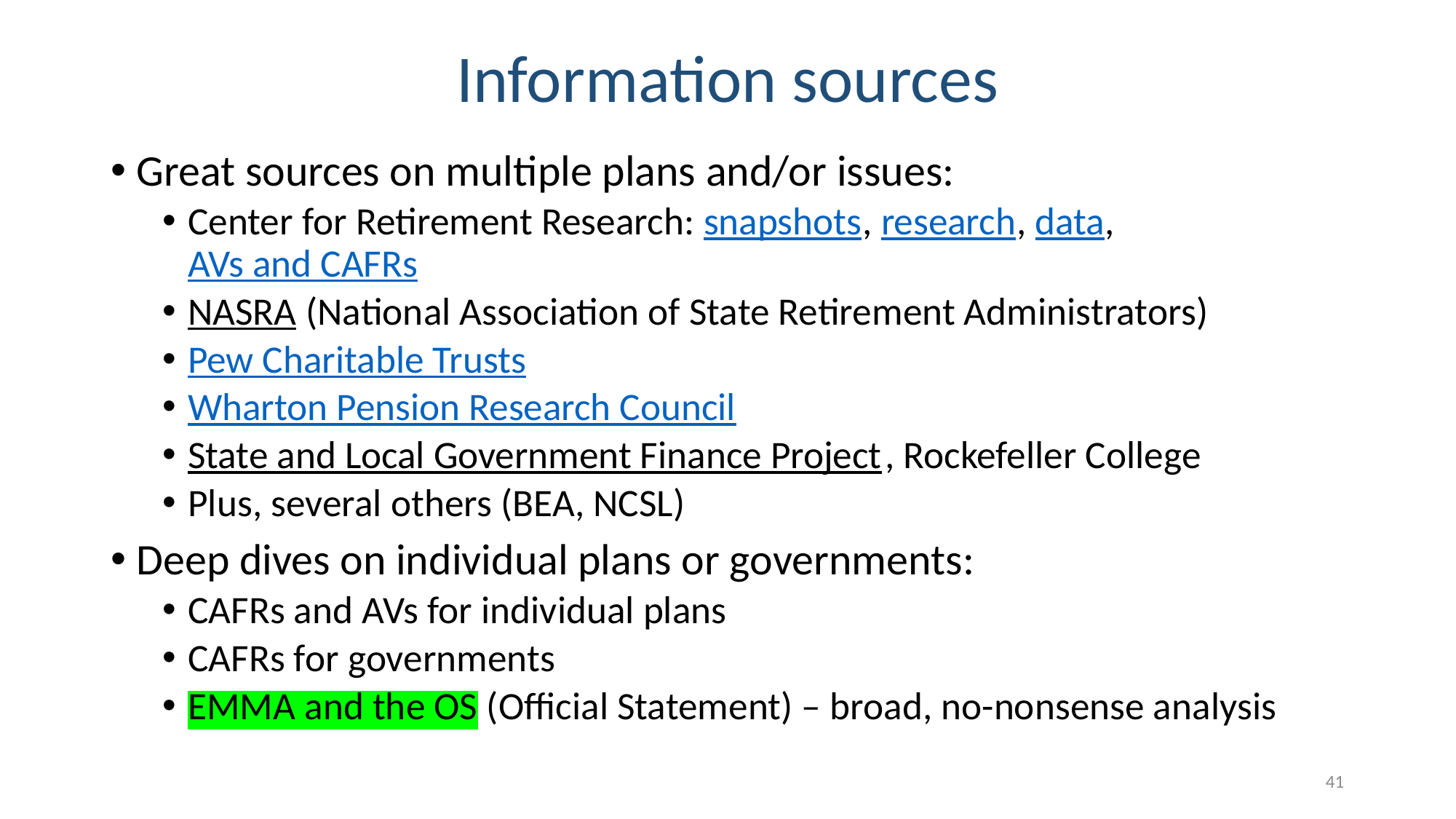

# Information sources
Great sources on multiple plans and/or issues:
Center for Retirement Research: snapshots, research, data, AVs and CAFRs
NASRA (National Association of State Retirement Administrators)
Pew Charitable Trusts
Wharton Pension Research Council
State and Local Government Finance Project, Rockefeller College
Plus, several others (BEA, NCSL)
Deep dives on individual plans or governments:
CAFRs and AVs for individual plans
CAFRs for governments
EMMA and the OS (Official Statement) – broad, no-nonsense analysis
41